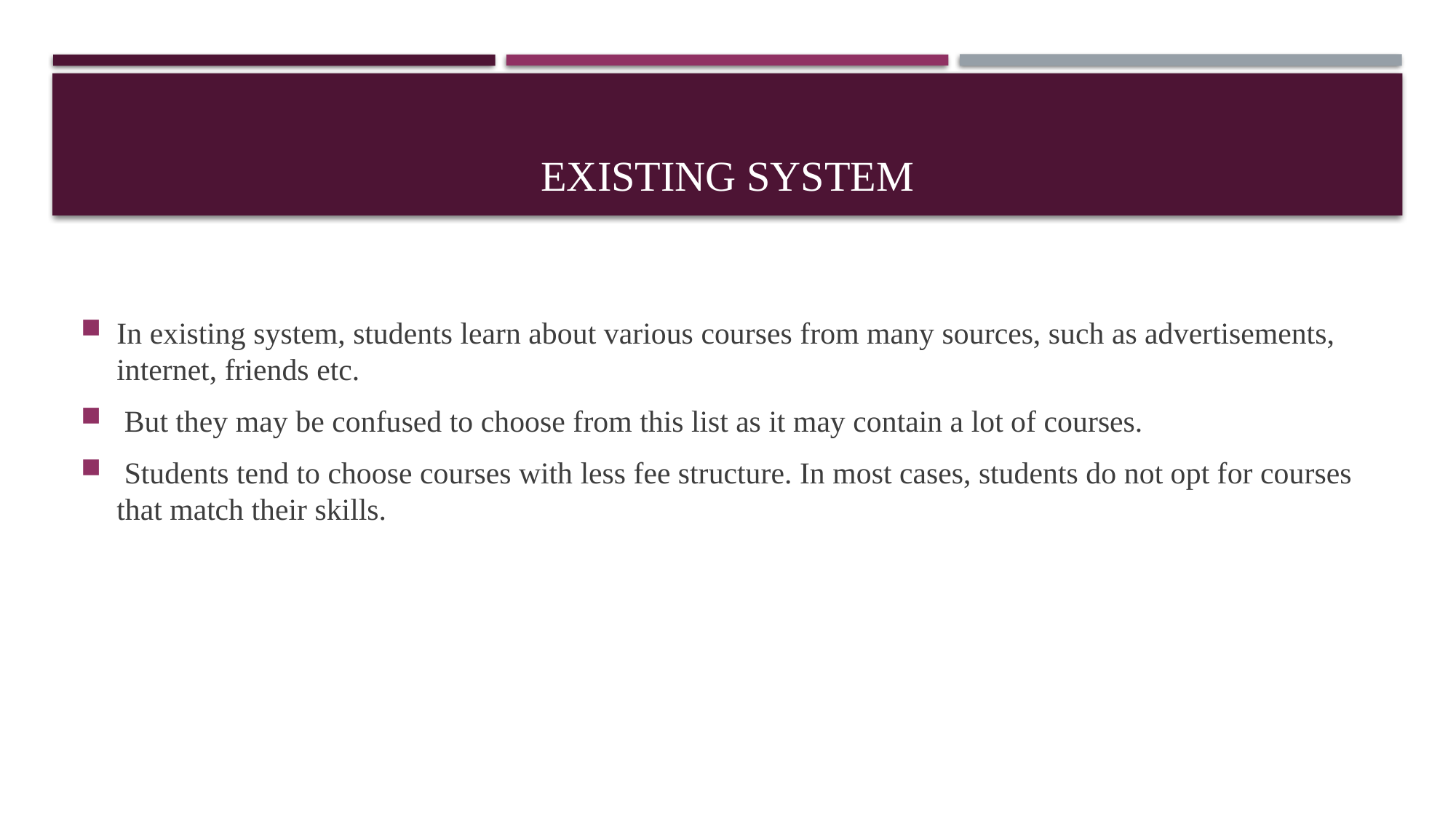

# Existing system
In existing system, students learn about various courses from many sources, such as advertisements, internet, friends etc.
 But they may be confused to choose from this list as it may contain a lot of courses.
 Students tend to choose courses with less fee structure. In most cases, students do not opt for courses that match their skills.